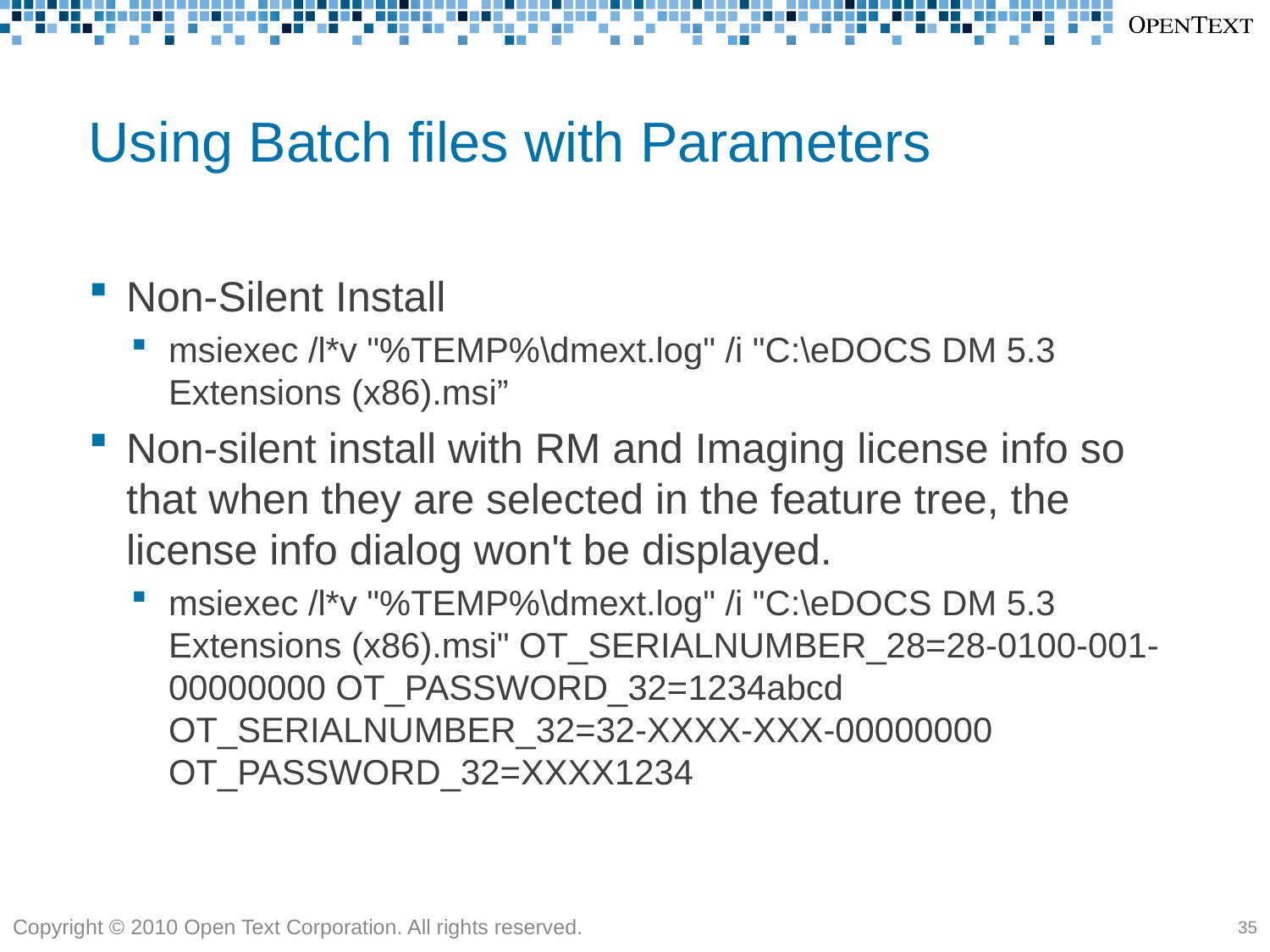

# Using Batch files with Parameters
Non-Silent Install
msiexec /l*v "%TEMP%\dmext.log" /i "C:\eDOCS DM 5.3 Extensions (x86).msi”
Non-silent install with RM and Imaging license info so that when they are selected in the feature tree, the license info dialog won't be displayed.
msiexec /l*v "%TEMP%\dmext.log" /i "C:\eDOCS DM 5.3 Extensions (x86).msi" OT_SERIALNUMBER_28=28-0100-001-00000000 OT_PASSWORD_32=1234abcd OT_SERIALNUMBER_32=32-XXXX-XXX-00000000 OT_PASSWORD_32=XXXX1234
Copyright © 2010 Open Text Corporation. All rights reserved.
35